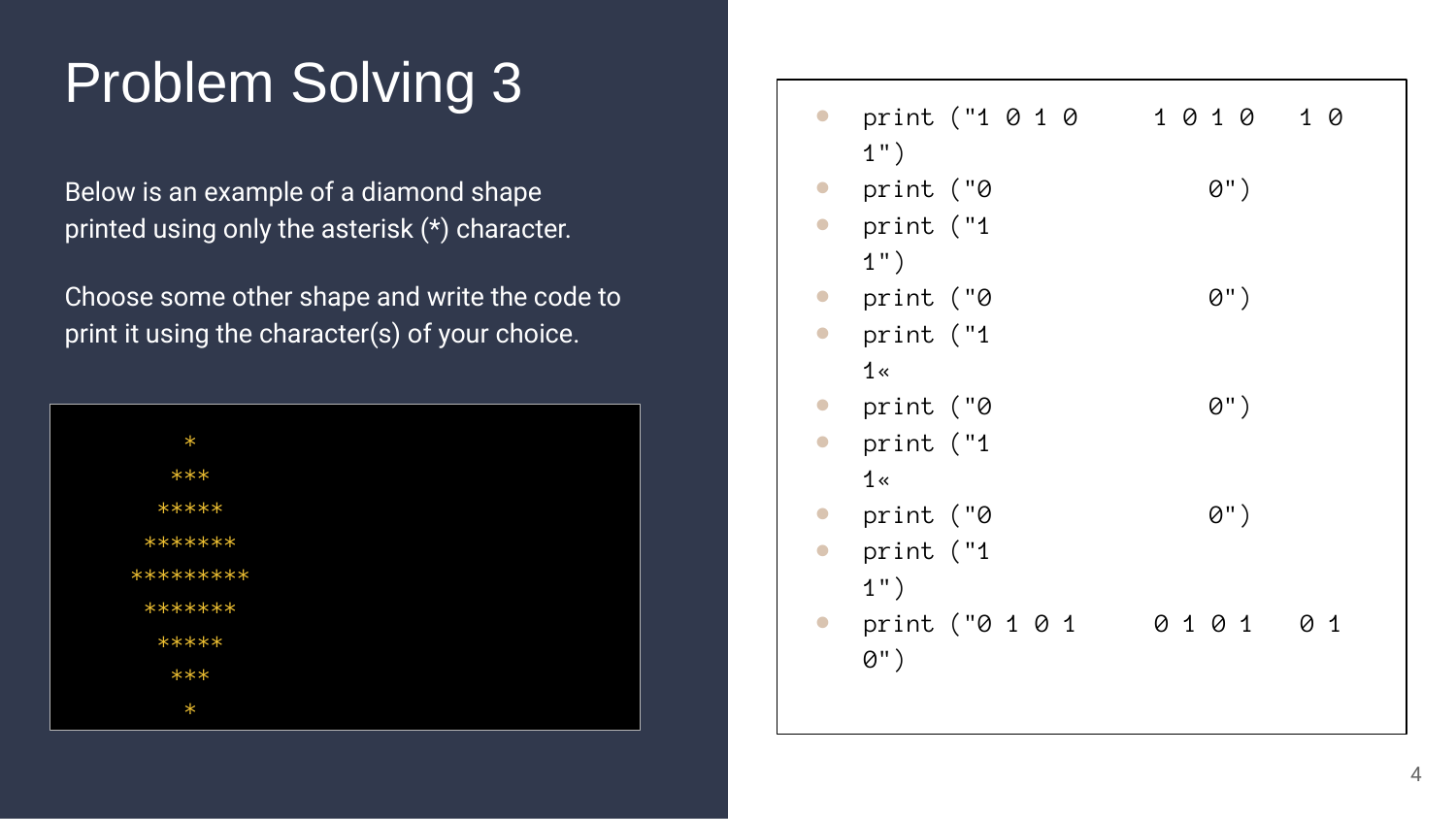

# Problem Solving 3
print ("1 0 1 0	1 0 1 0	1 0 1")
print ("0	              0")
print ("1   		    1")
print ("0	              0")
print ("1   		    1«
print ("0	              0")
print ("1   		    1«
print ("0	              0")
print ("1   		    1")
print ("0 1 0 1	0 1 0 1	0 1 0")
Below is an example of a diamond shape printed using only the asterisk (*) character.
Choose some other shape and write the code to print it using the character(s) of your choice.
         *
        ***
       *****
      *******
     *********
      *******
       *****
        ***
         *

4